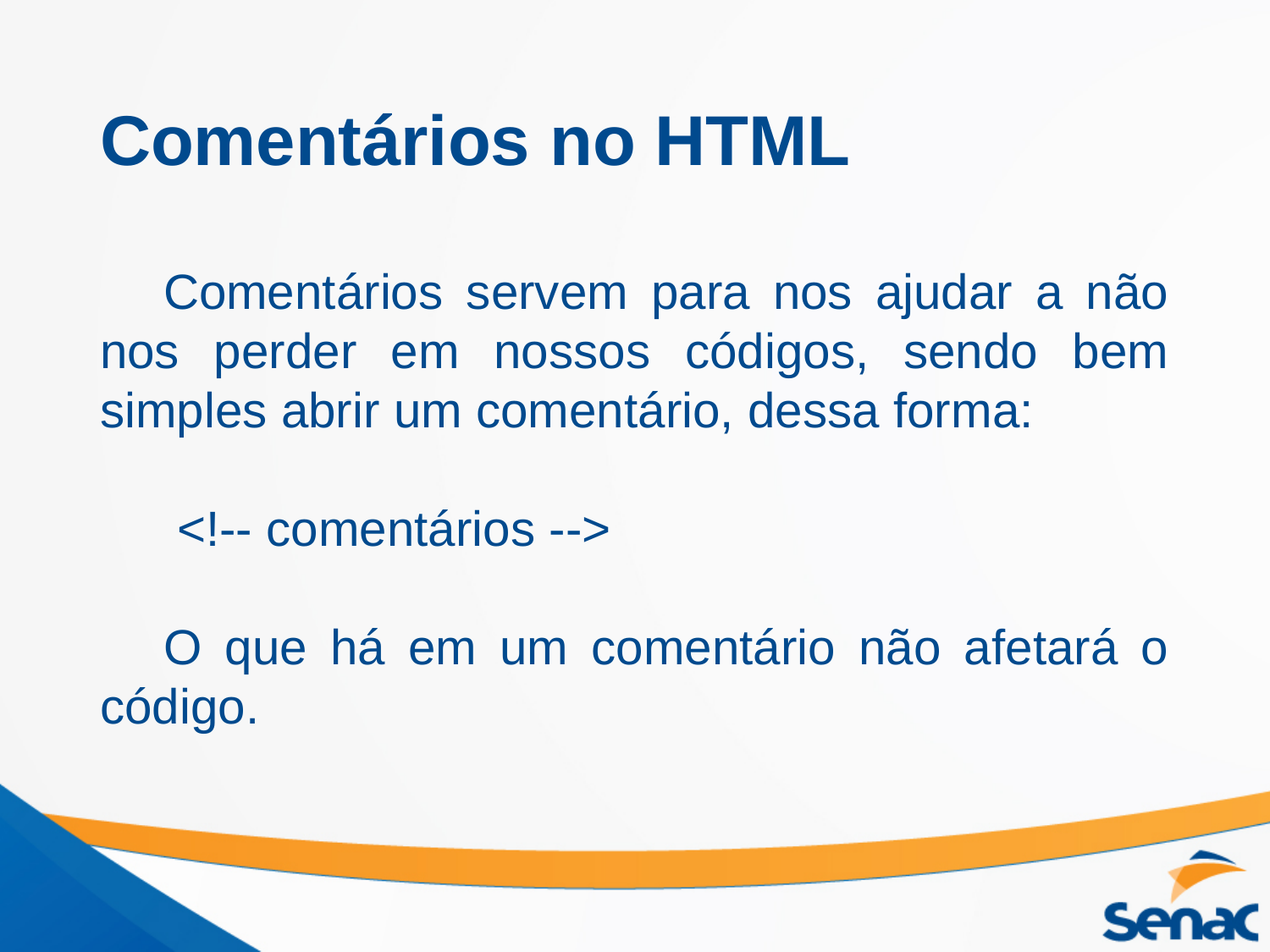

# Comentários no HTML
Comentários servem para nos ajudar a não nos perder em nossos códigos, sendo bem simples abrir um comentário, dessa forma:

 <!-- comentários -->

O que há em um comentário não afetará o código.